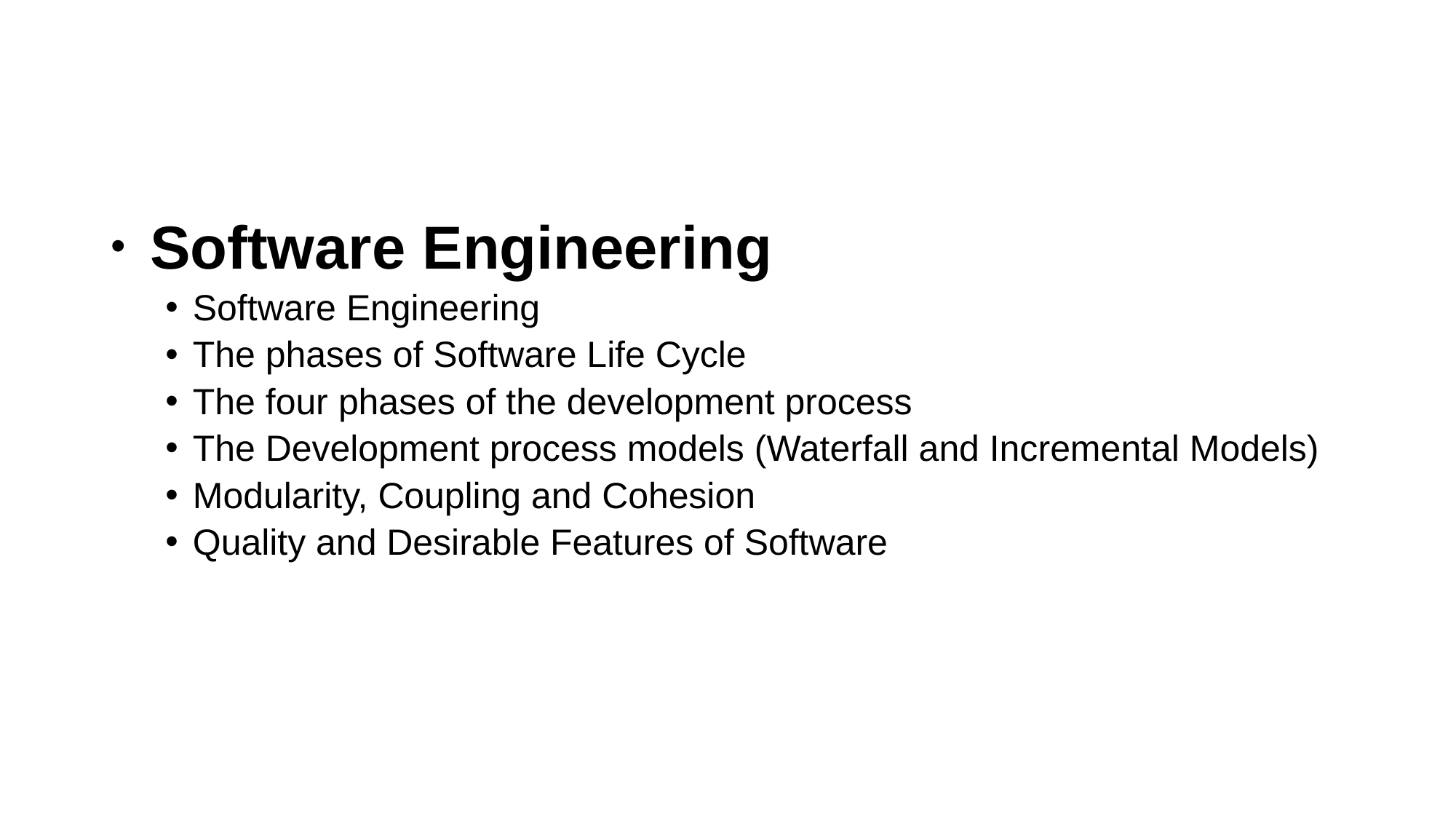

Software Engineering
Software Engineering
The phases of Software Life Cycle
The four phases of the development process
The Development process models (Waterfall and Incremental Models)
Modularity, Coupling and Cohesion
Quality and Desirable Features of Software